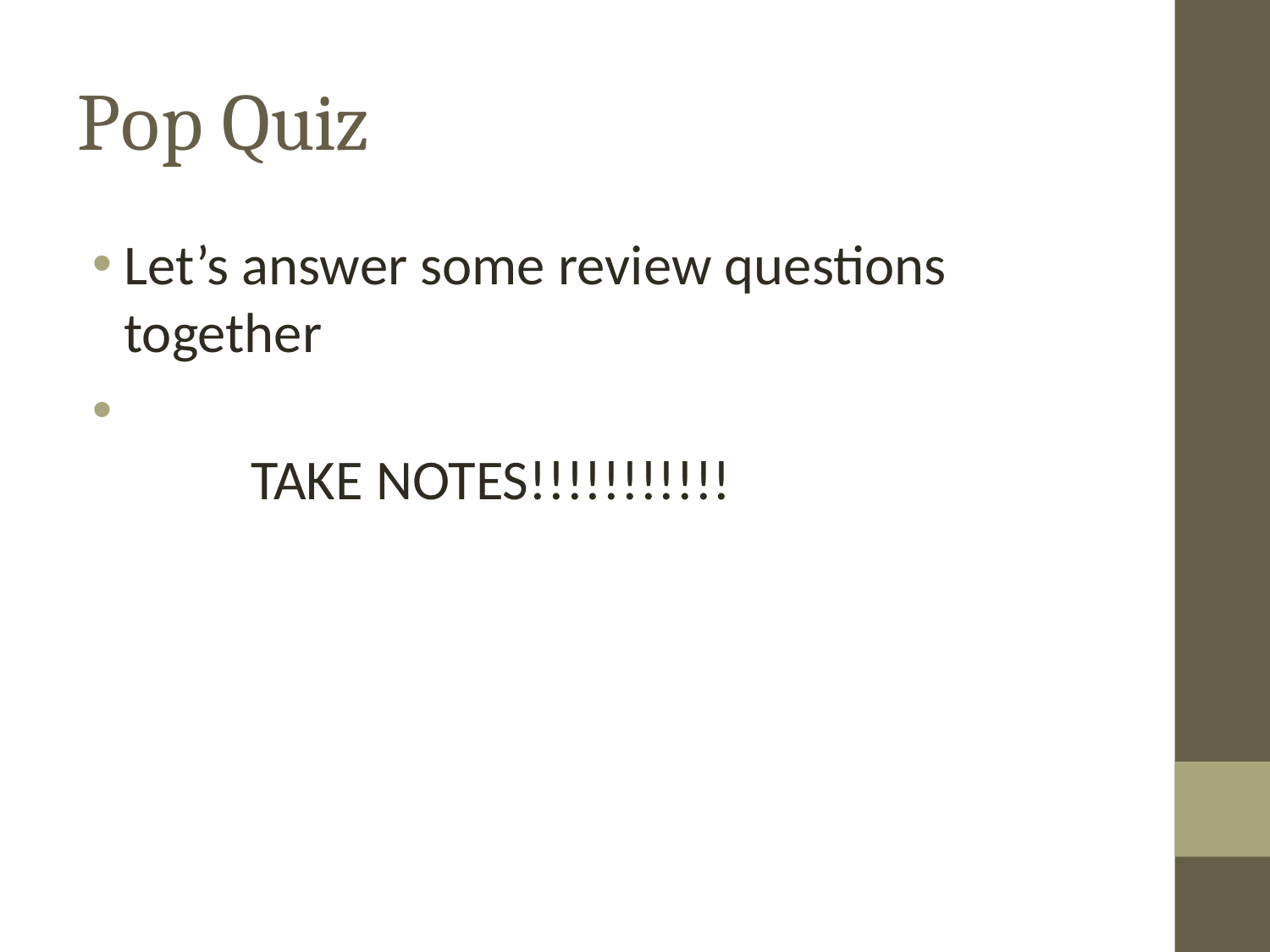

# Pop Quiz
Let’s answer some review questions together
	TAKE NOTES!!!!!!!!!!!